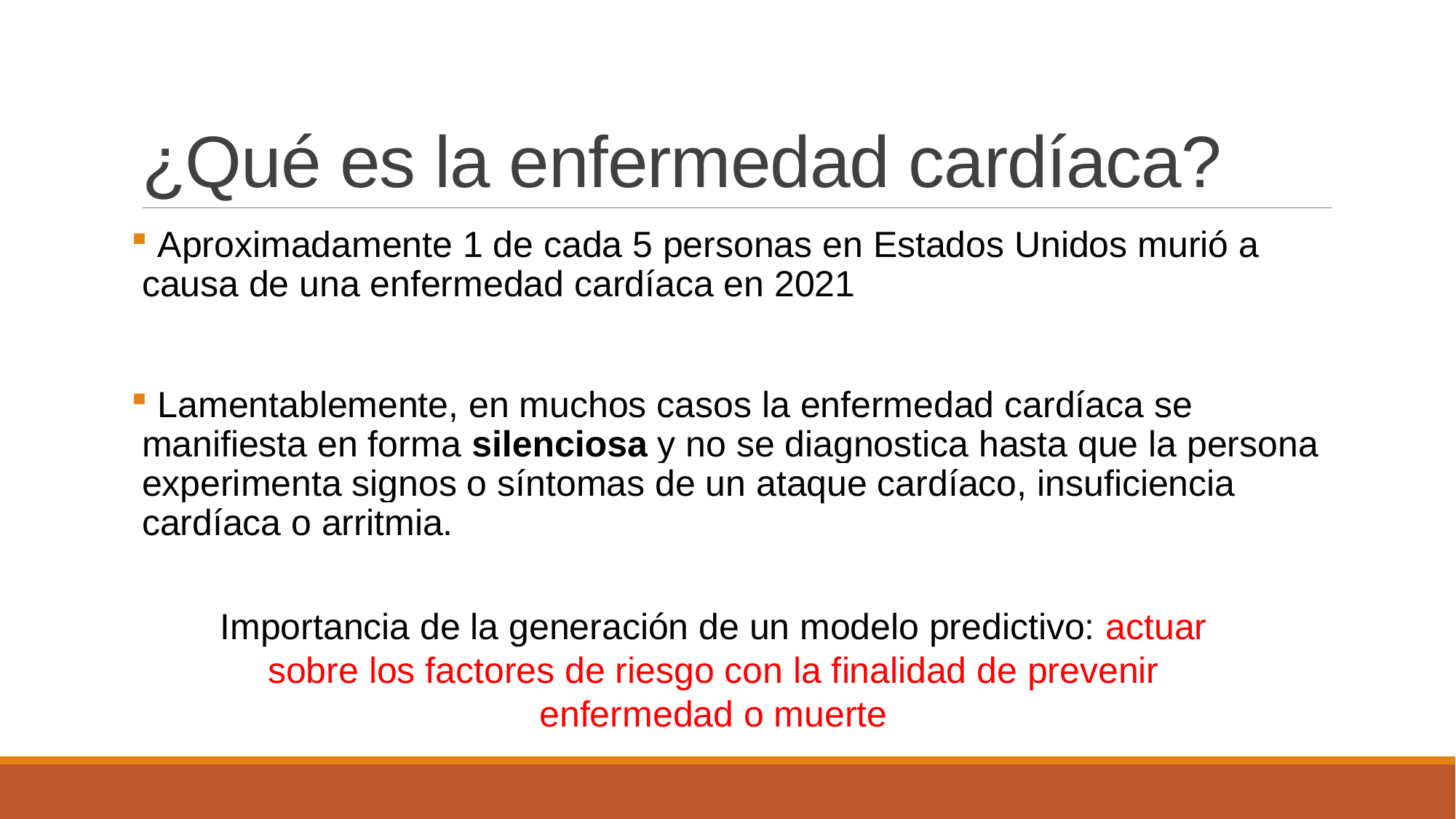

# ¿Qué es la enfermedad cardíaca?
 Aproximadamente 1 de cada 5 personas en Estados Unidos murió a causa de una enfermedad cardíaca en 2021

 Lamentablemente, en muchos casos la enfermedad cardíaca se manifiesta en forma silenciosa y no se diagnostica hasta que la persona experimenta signos o síntomas de un ataque cardíaco, insuficiencia cardíaca o arritmia.

Importancia de la generación de un modelo predictivo: actuar sobre los factores de riesgo con la finalidad de prevenir enfermedad o muerte